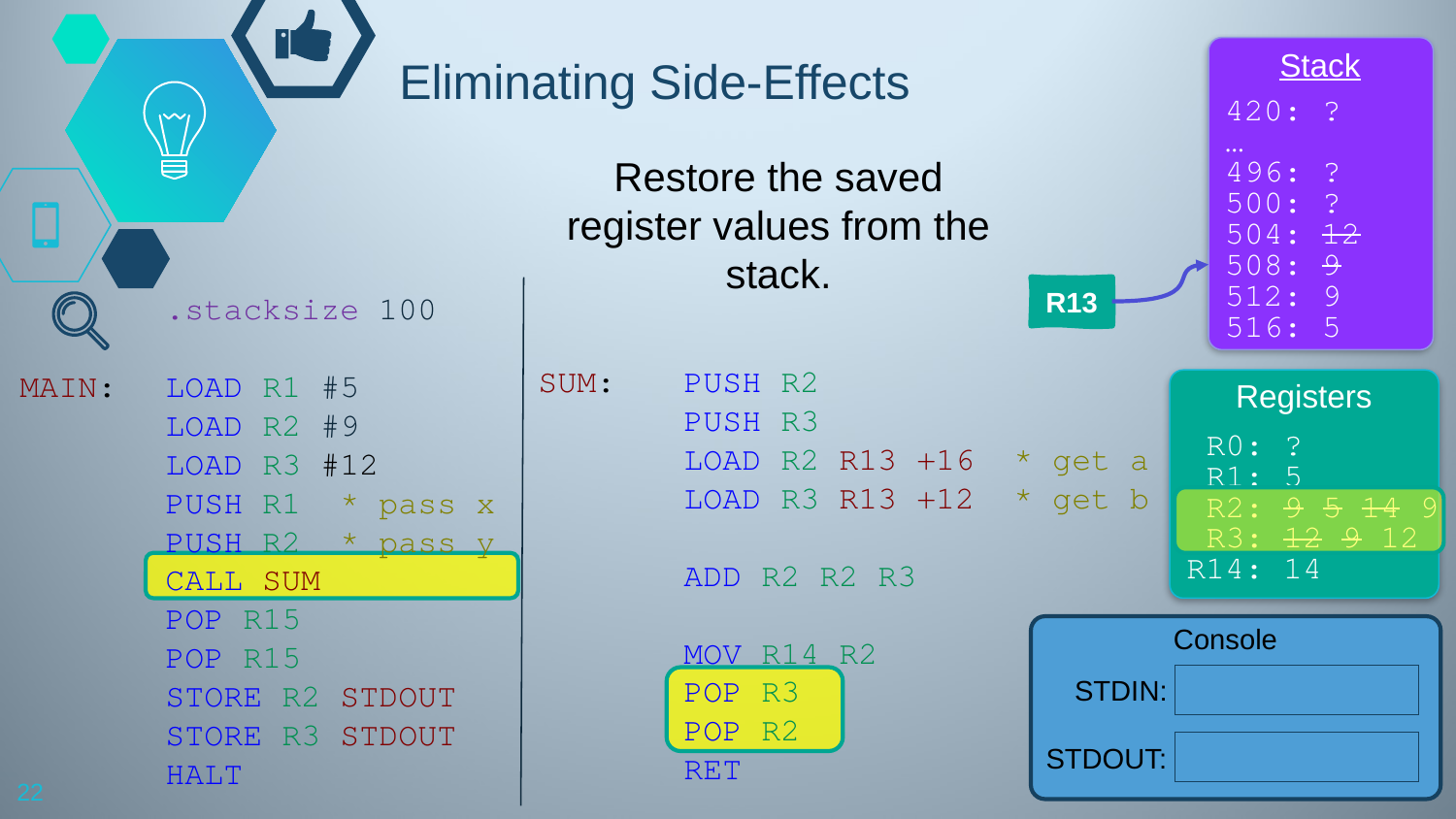

# Eliminating Side-Effects

Stack
420: ?
…
496: ?
500: ?
504: 12
508: 9
512: 9
516: 5
R13
Restore the saved register values from the stack.
	.stacksize 100

MAIN:	LOAD R1 #5
	LOAD R2 #9
	LOAD R3 #12
	PUSH R1  * pass x
	PUSH R2  * pass y
	CALL SUM
	POP R15
	POP R15
	STORE R2 STDOUT
	STORE R3 STDOUT
	HALT
SUM:	PUSH R2
	PUSH R3
	LOAD R2 R13 +16  * get a
	LOAD R3 R13 +12  * get b

	ADD R2 R2 R3

	MOV R14 R2
	POP R3
	POP R2
	RET
Registers

 R0: ?
 R1: 5
 R2: 9 5 14 9
 R3: 12 9 12
R14: 14

Console

STDIN:

STDOUT:

22